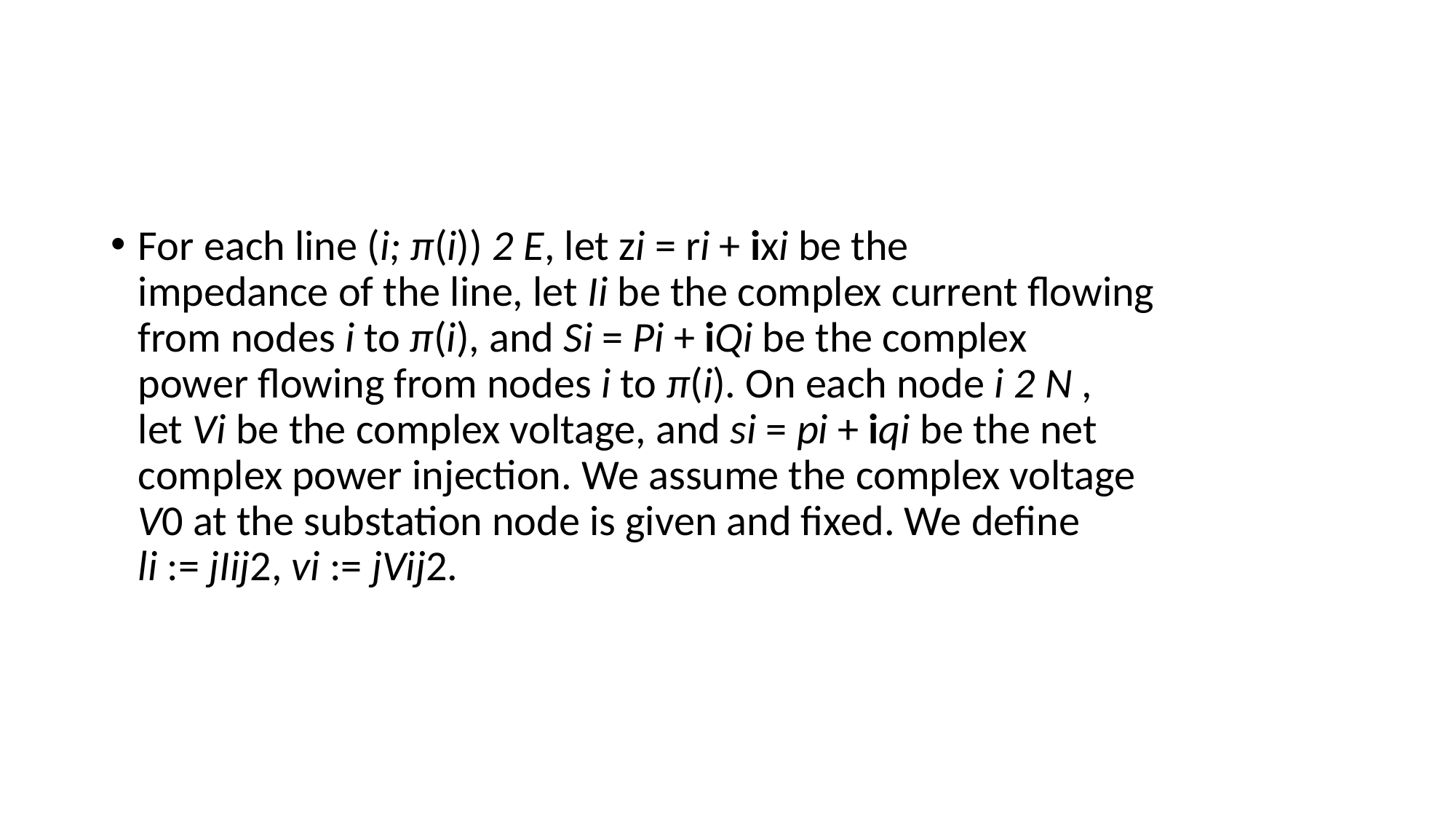

#
For each line (i; π(i)) 2 E, let zi = ri + ixi be the
impedance of the line, let Ii be the complex current flowing
from nodes i to π(i), and Si = Pi + iQi be the complex
power flowing from nodes i to π(i). On each node i 2 N ,
let Vi be the complex voltage, and si = pi + iqi be the net
complex power injection. We assume the complex voltage
V0 at the substation node is given and fixed. We define
li := jIij2, vi := jVij2.